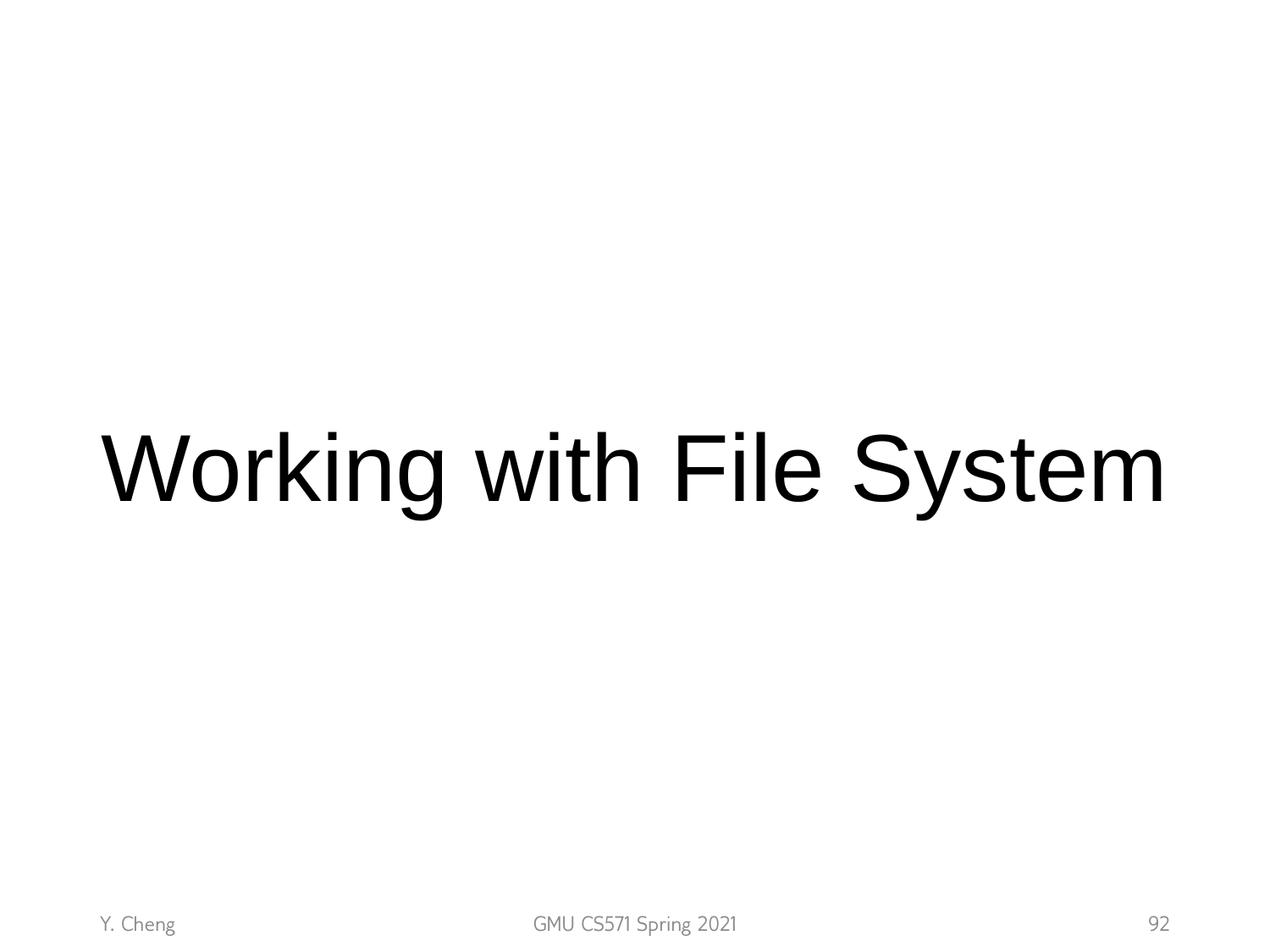

# Working with File System
Y. Cheng
GMU CS571 Spring 2021
92